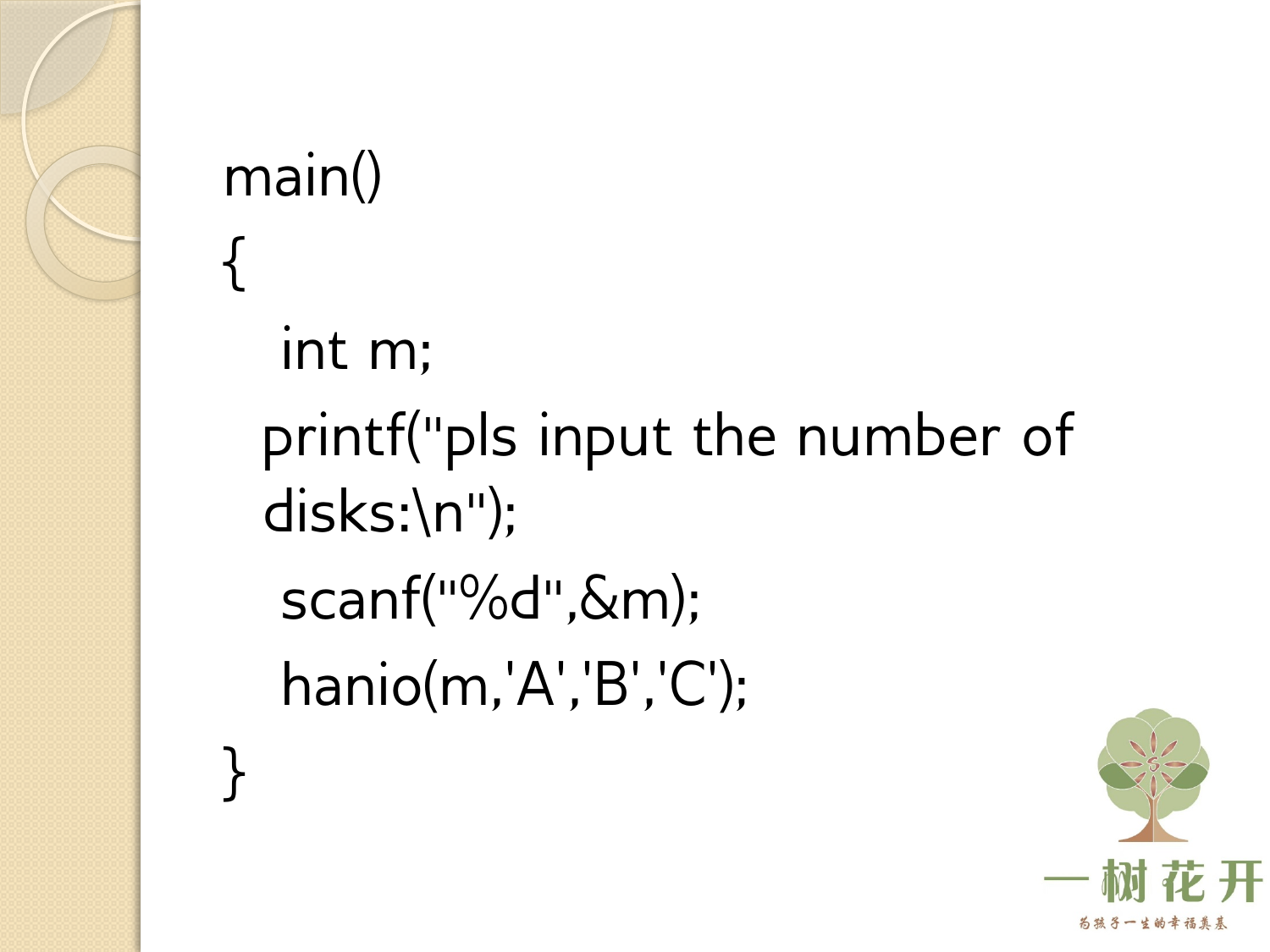

main()
{
   int m;
  printf("pls input the number of  disks:\n");
   scanf("%d",&m);
   hanio(m,'A','B','C');
}